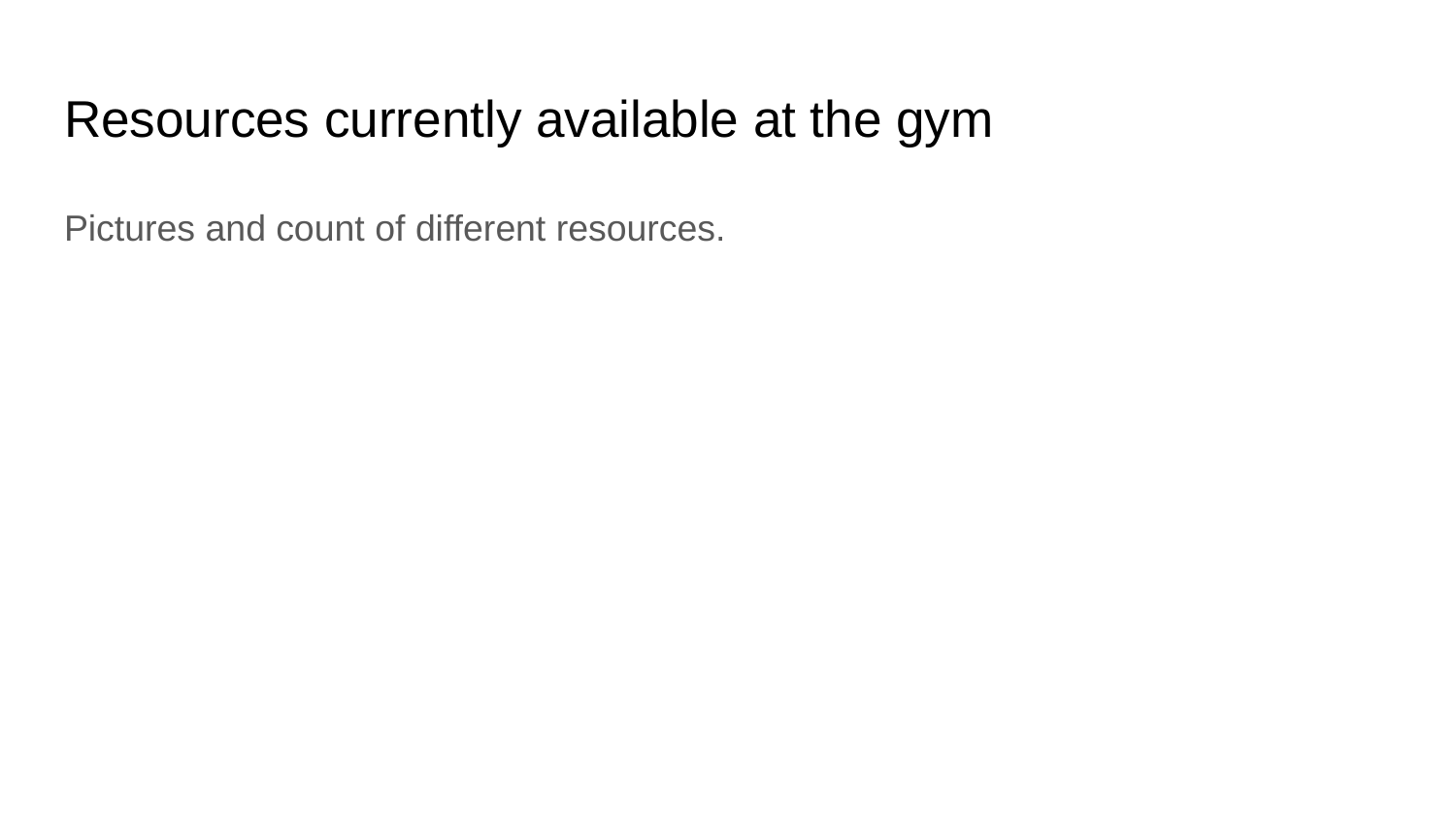

# Resources currently available at the gym
Pictures and count of different resources.